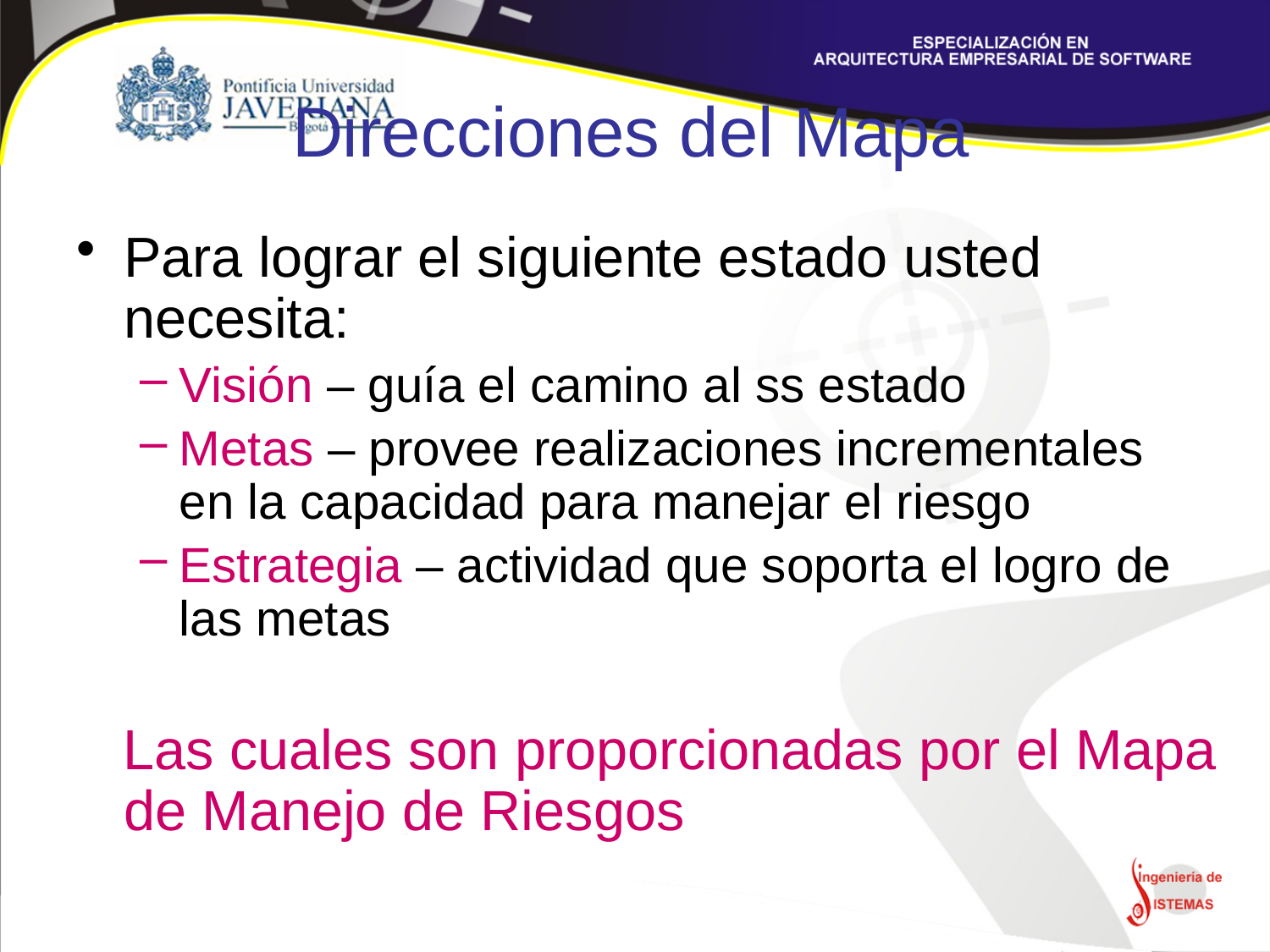

# Direcciones del Mapa
Para lograr el siguiente estado usted necesita:
Visión – guía el camino al ss estado
Metas – provee realizaciones incrementales  en la capacidad para manejar el riesgo
Estrategia – actividad que soporta el logro de las metas

   Las cuales son proporcionadas por el Mapa de Manejo de Riesgos